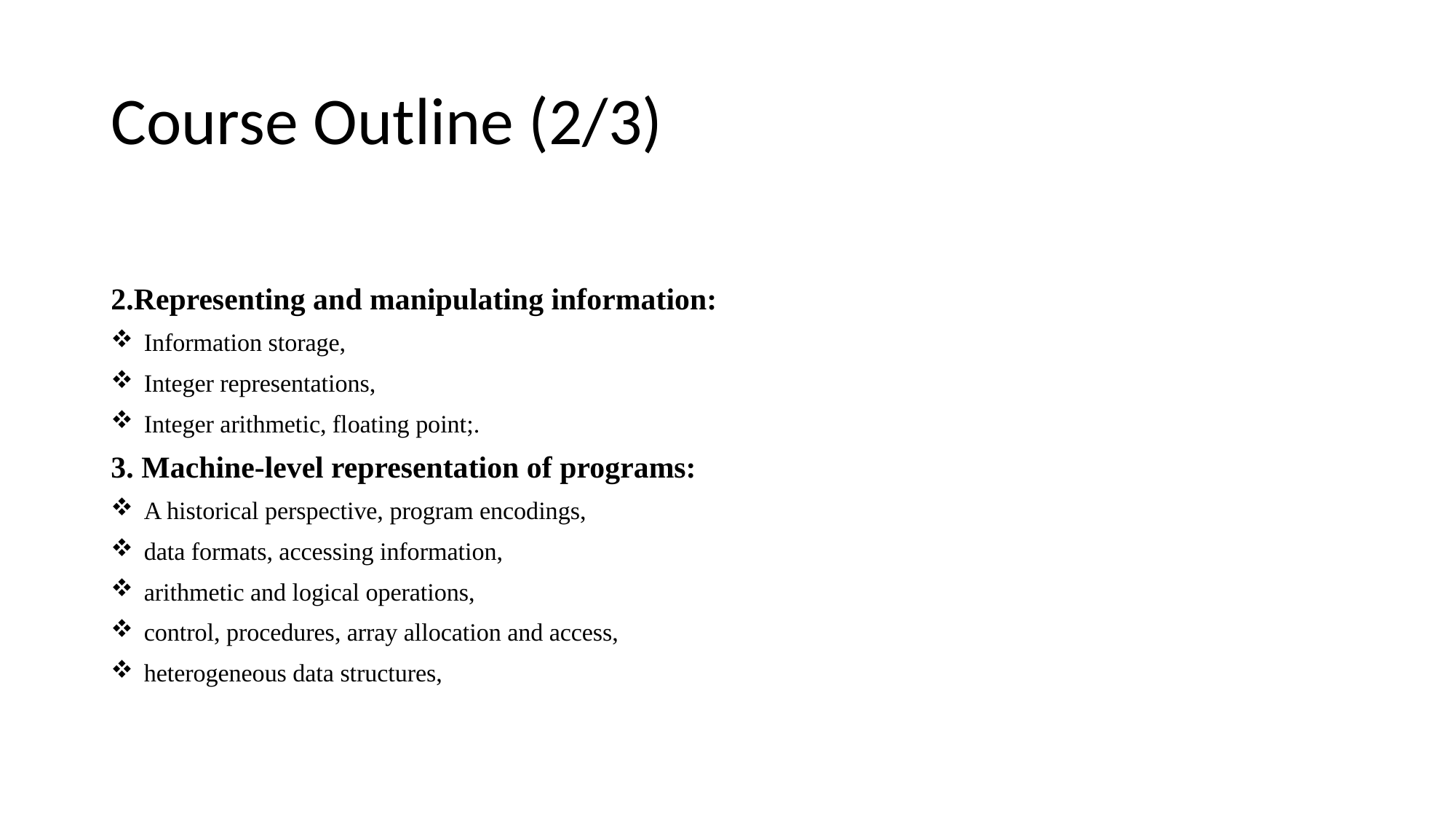

# Course Outline (2/3)

2.Representing and manipulating information:
 Information storage,
 Integer representations,
 Integer arithmetic, floating point;.
3. Machine-level representation of programs:
 A historical perspective, program encodings,
 data formats, accessing information,
 arithmetic and logical operations,
 control, procedures, array allocation and access,
 heterogeneous data structures,